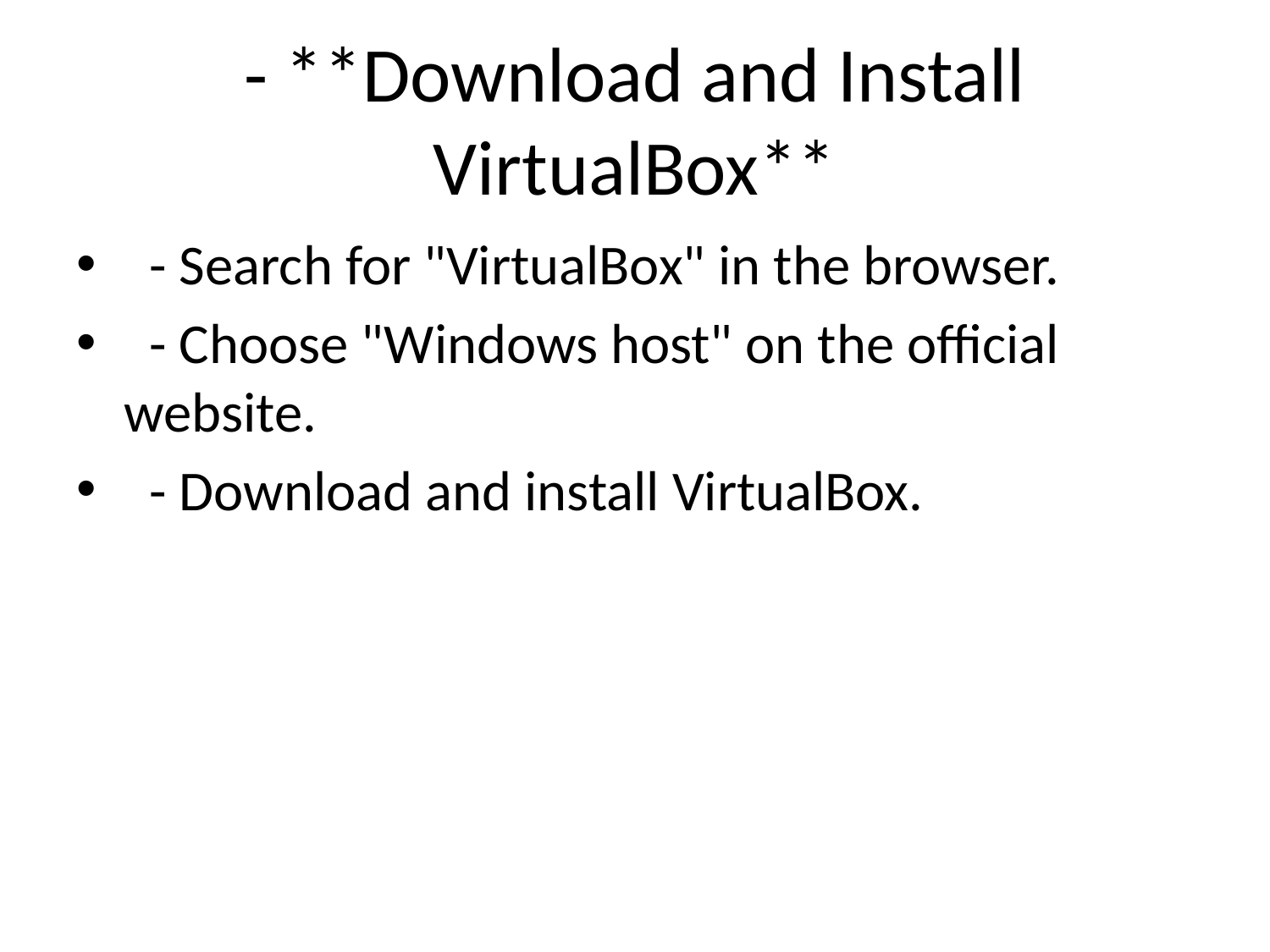

# - **Download and Install VirtualBox**
  - Search for "VirtualBox" in the browser.
  - Choose "Windows host" on the official website.
  - Download and install VirtualBox.